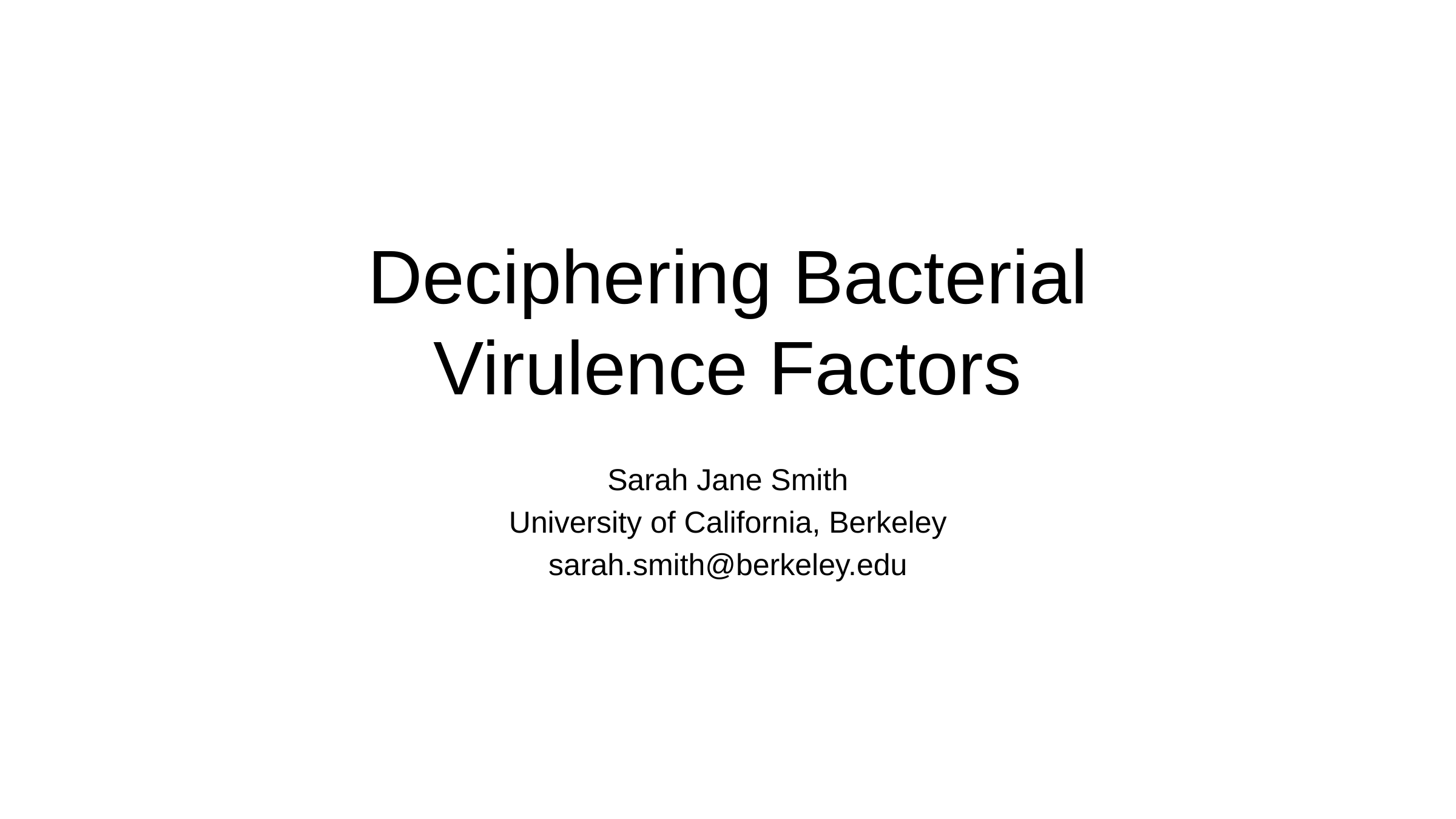

# Deciphering Bacterial Virulence Factors
Sarah Jane Smith
University of California, Berkeley
sarah.smith@berkeley.edu